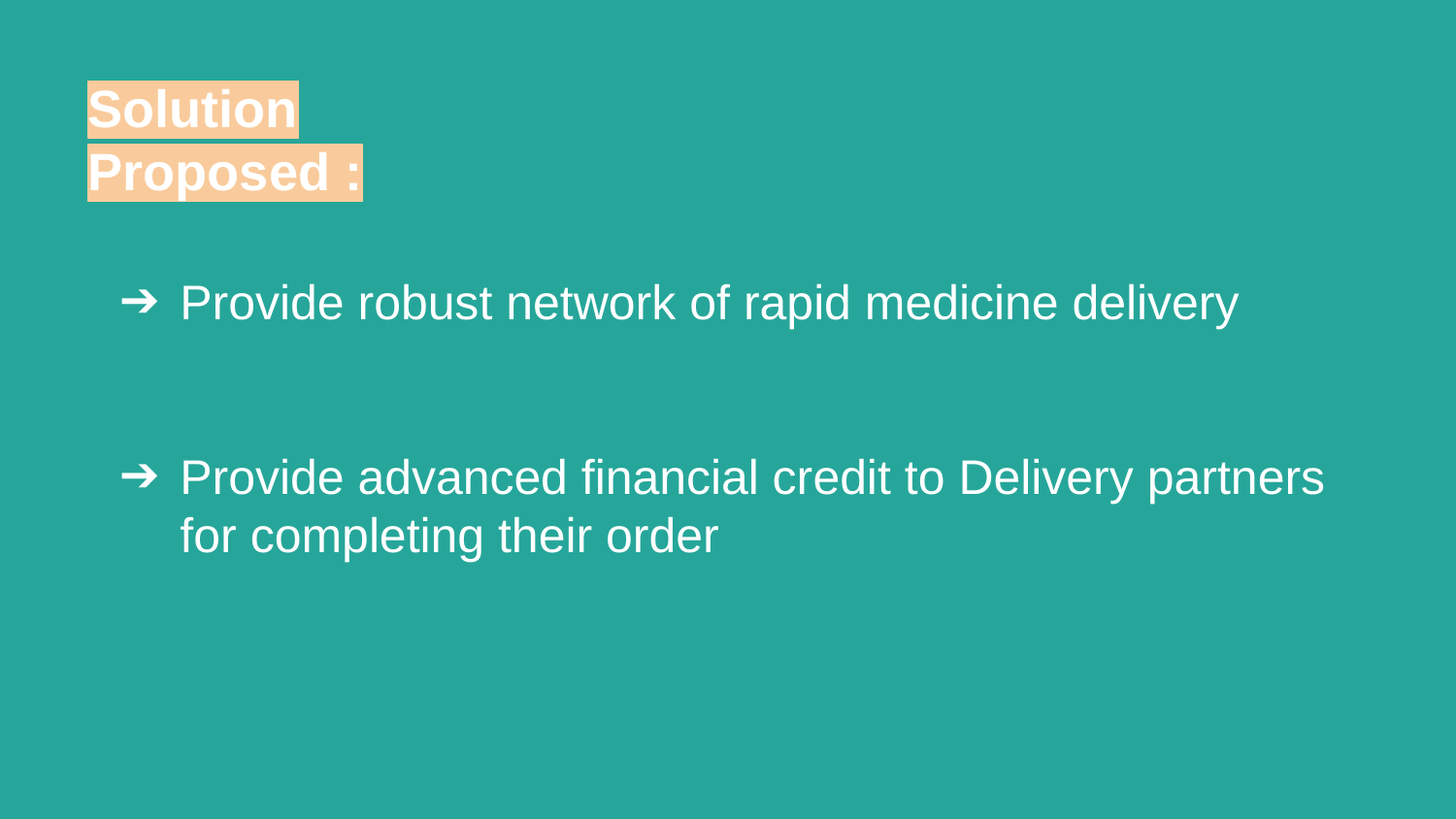

Solution Proposed :
# Provide robust network of rapid medicine delivery

Provide advanced financial credit to Delivery partners for completing their order